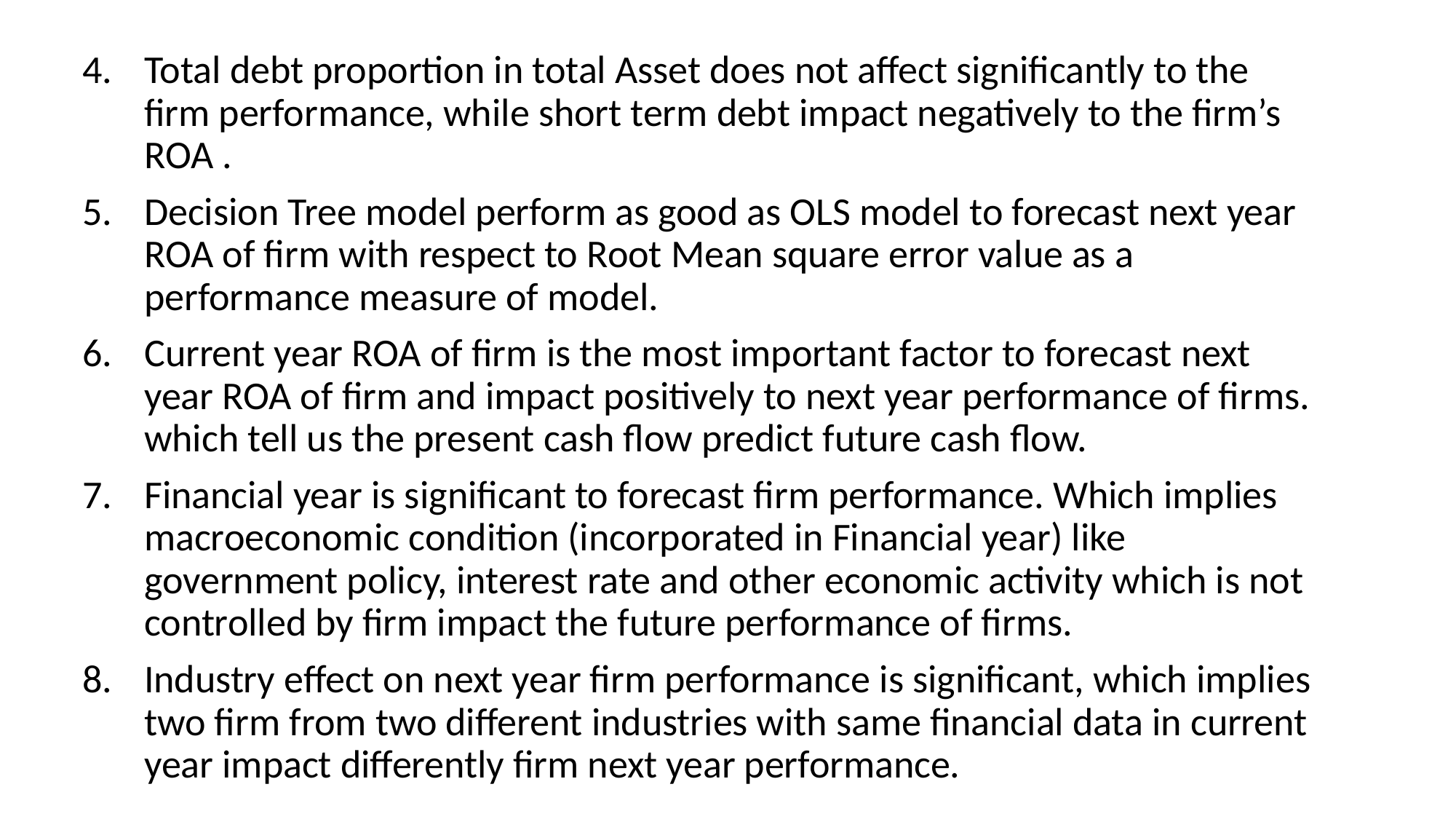

Total debt proportion in total Asset does not affect significantly to the firm performance, while short term debt impact negatively to the firm’s ROA .
Decision Tree model perform as good as OLS model to forecast next year ROA of firm with respect to Root Mean square error value as a performance measure of model.
Current year ROA of firm is the most important factor to forecast next year ROA of firm and impact positively to next year performance of firms. which tell us the present cash flow predict future cash flow.
Financial year is significant to forecast firm performance. Which implies macroeconomic condition (incorporated in Financial year) like government policy, interest rate and other economic activity which is not controlled by firm impact the future performance of firms.
Industry effect on next year firm performance is significant, which implies two firm from two different industries with same financial data in current year impact differently firm next year performance.